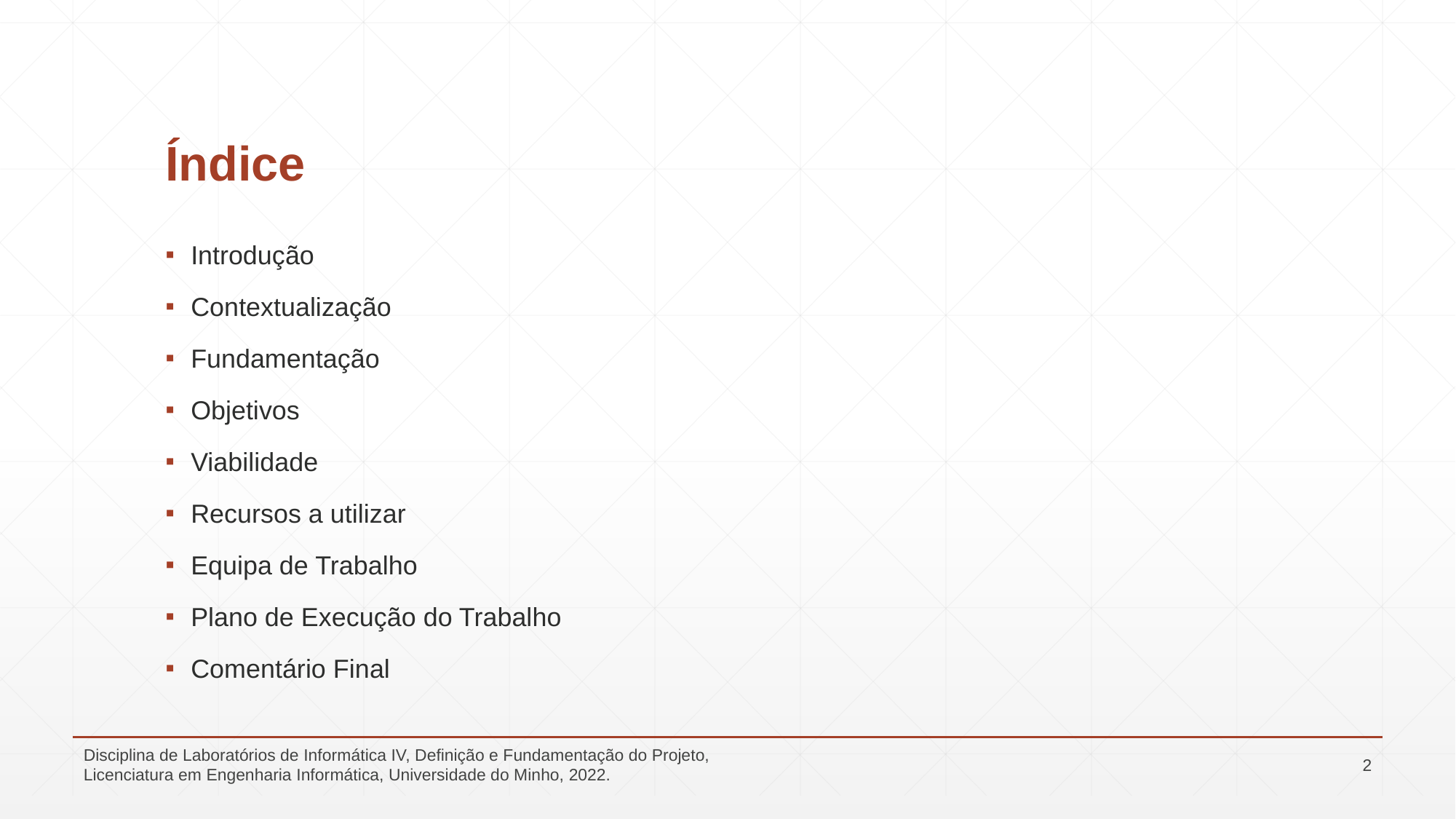

# Índice
Introdução
Contextualização
Fundamentação
Objetivos
Viabilidade
Recursos a utilizar
Equipa de Trabalho
Plano de Execução do Trabalho
Comentário Final

Disciplina de Laboratórios de Informática IV, Definição e Fundamentação do Projeto, Licenciatura em Engenharia Informática, Universidade do Minho, 2022.
2